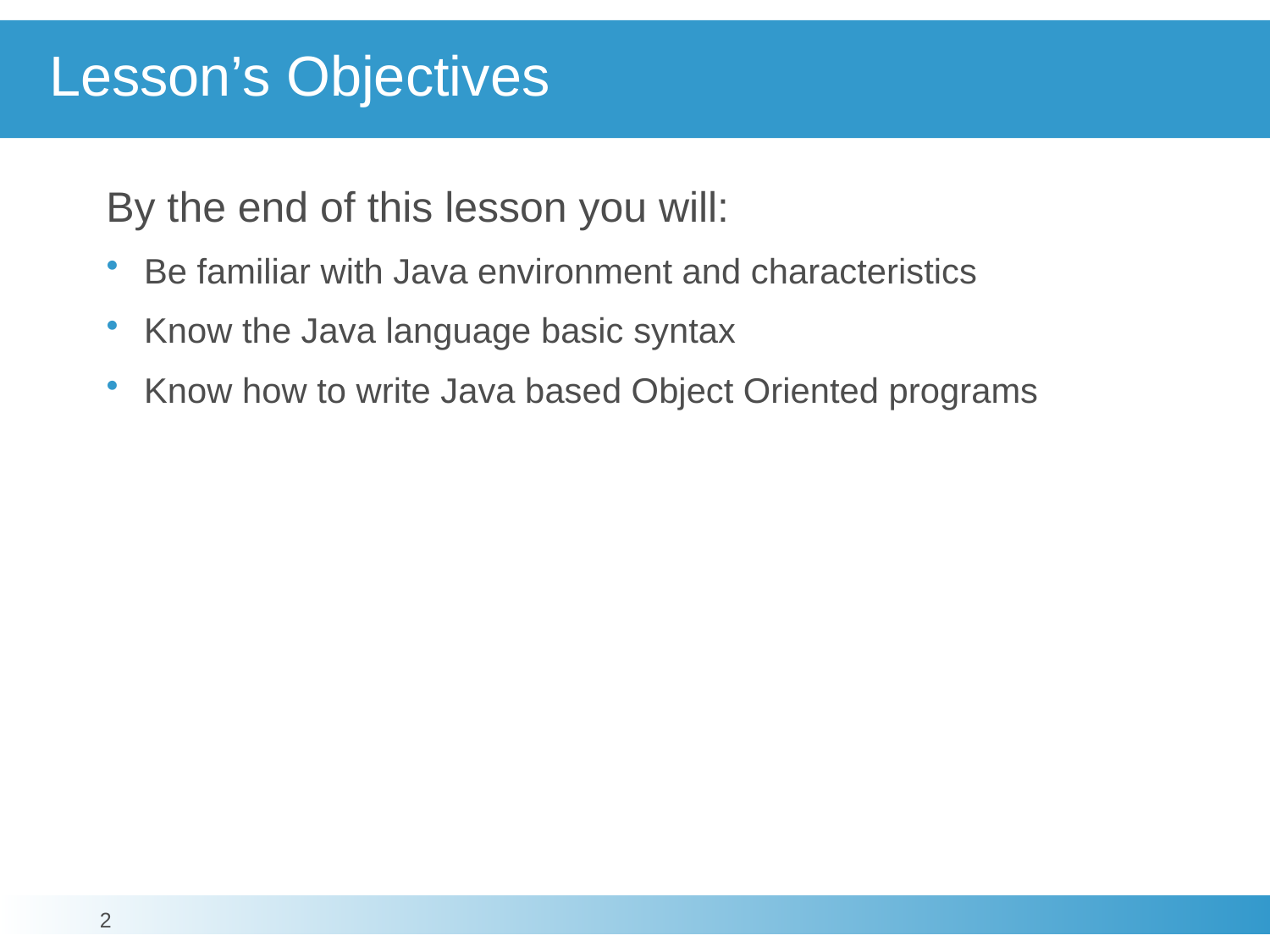

# Lesson’s Objectives
By the end of this lesson you will:
Be familiar with Java environment and characteristics
Know the Java language basic syntax
Know how to write Java based Object Oriented programs
2